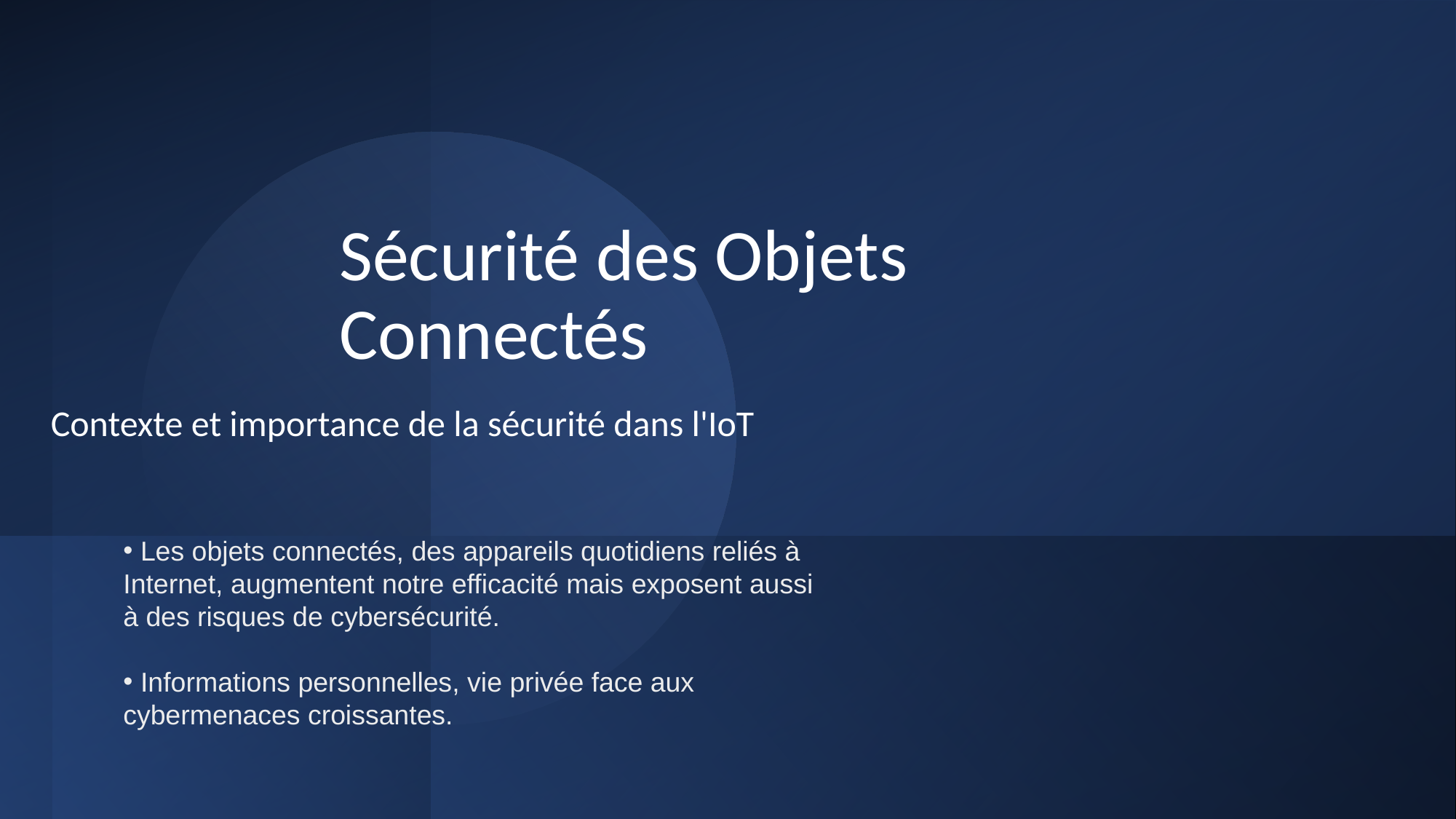

# Sécurité des Objets Connectés

Contexte et importance de la sécurité dans l'IoT
 Les objets connectés, des appareils quotidiens reliés à Internet, augmentent notre efficacité mais exposent aussi à des risques de cybersécurité.

 Informations personnelles, vie privée face aux cybermenaces croissantes.